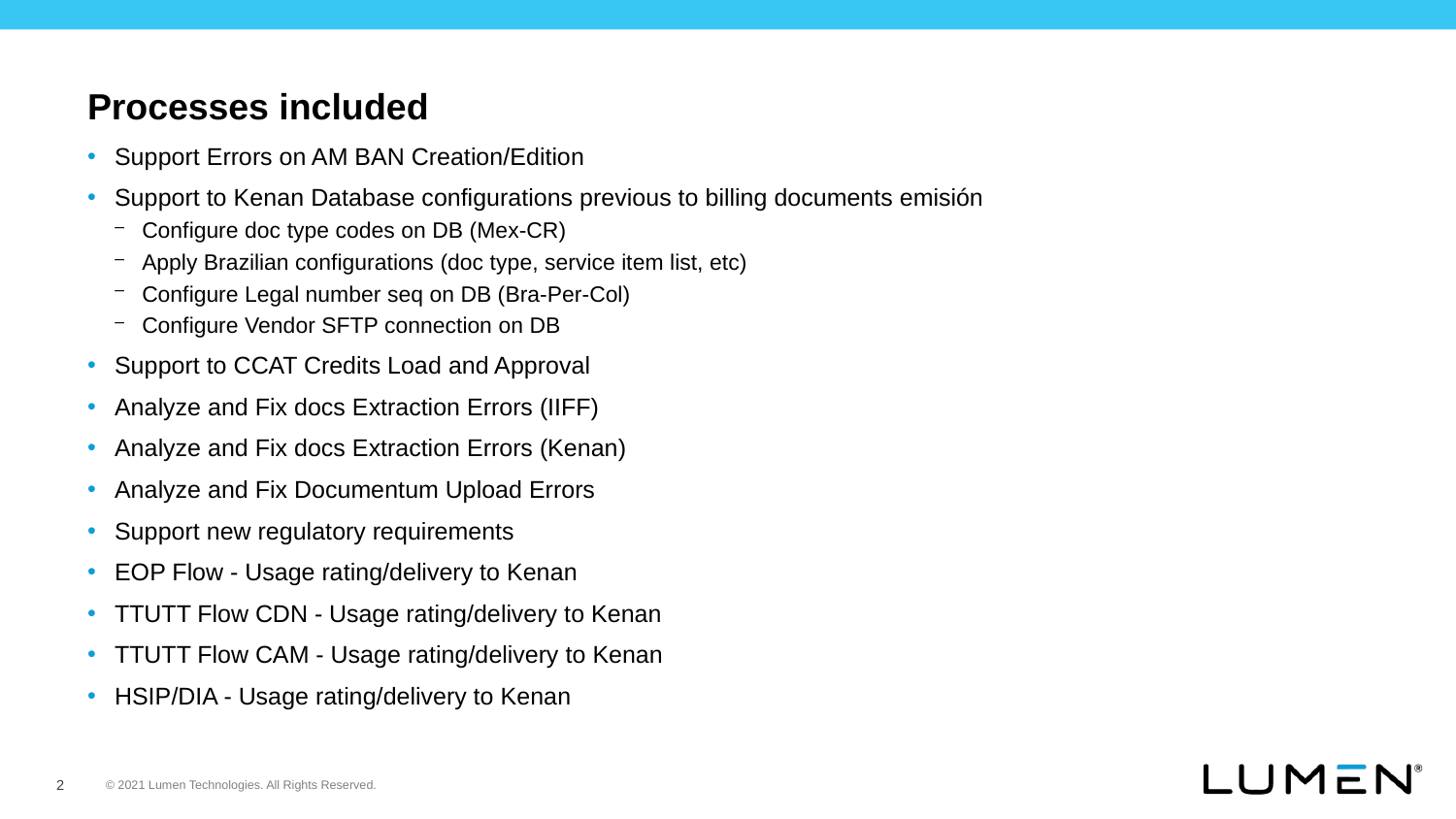

# Processes included
Support Errors on AM BAN Creation/Edition
Support to Kenan Database configurations previous to billing documents emisión
Configure doc type codes on DB (Mex-CR)
Apply Brazilian configurations (doc type, service item list, etc)
Configure Legal number seq on DB (Bra-Per-Col)
Configure Vendor SFTP connection on DB
Support to CCAT Credits Load and Approval
Analyze and Fix docs Extraction Errors (IIFF)
Analyze and Fix docs Extraction Errors (Kenan)
Analyze and Fix Documentum Upload Errors
Support new regulatory requirements
EOP Flow - Usage rating/delivery to Kenan
TTUTT Flow CDN - Usage rating/delivery to Kenan
TTUTT Flow CAM - Usage rating/delivery to Kenan
HSIP/DIA - Usage rating/delivery to Kenan

2